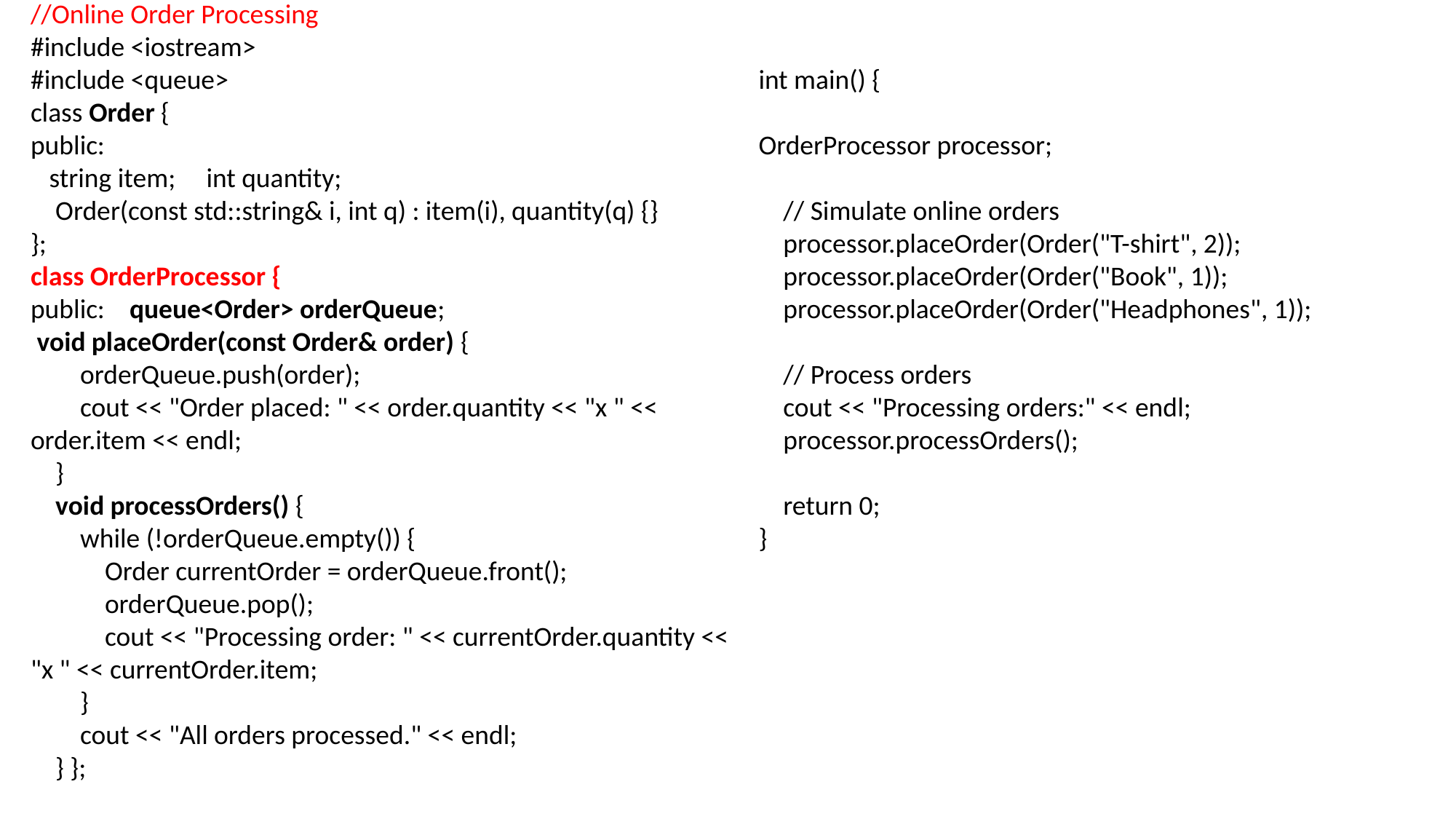

//Online Order Processing
#include <iostream>
#include <queue>
class Order {
public:
   string item;     int quantity;
    Order(const std::string& i, int q) : item(i), quantity(q) {}
};
class OrderProcessor {
public:    queue<Order> orderQueue;
 void placeOrder(const Order& order) {
        orderQueue.push(order);
        cout << "Order placed: " << order.quantity << "x " << order.item << endl;
    }
    void processOrders() {
        while (!orderQueue.empty()) {
            Order currentOrder = orderQueue.front();
            orderQueue.pop();
            cout << "Processing order: " << currentOrder.quantity << "x " << currentOrder.item;
        }
        cout << "All orders processed." << endl;
    } };

int main() {

OrderProcessor processor;

    // Simulate online orders
    processor.placeOrder(Order("T-shirt", 2));
    processor.placeOrder(Order("Book", 1));
    processor.placeOrder(Order("Headphones", 1));

    // Process orders
    cout << "Processing orders:" << endl;
    processor.processOrders();

    return 0;
}